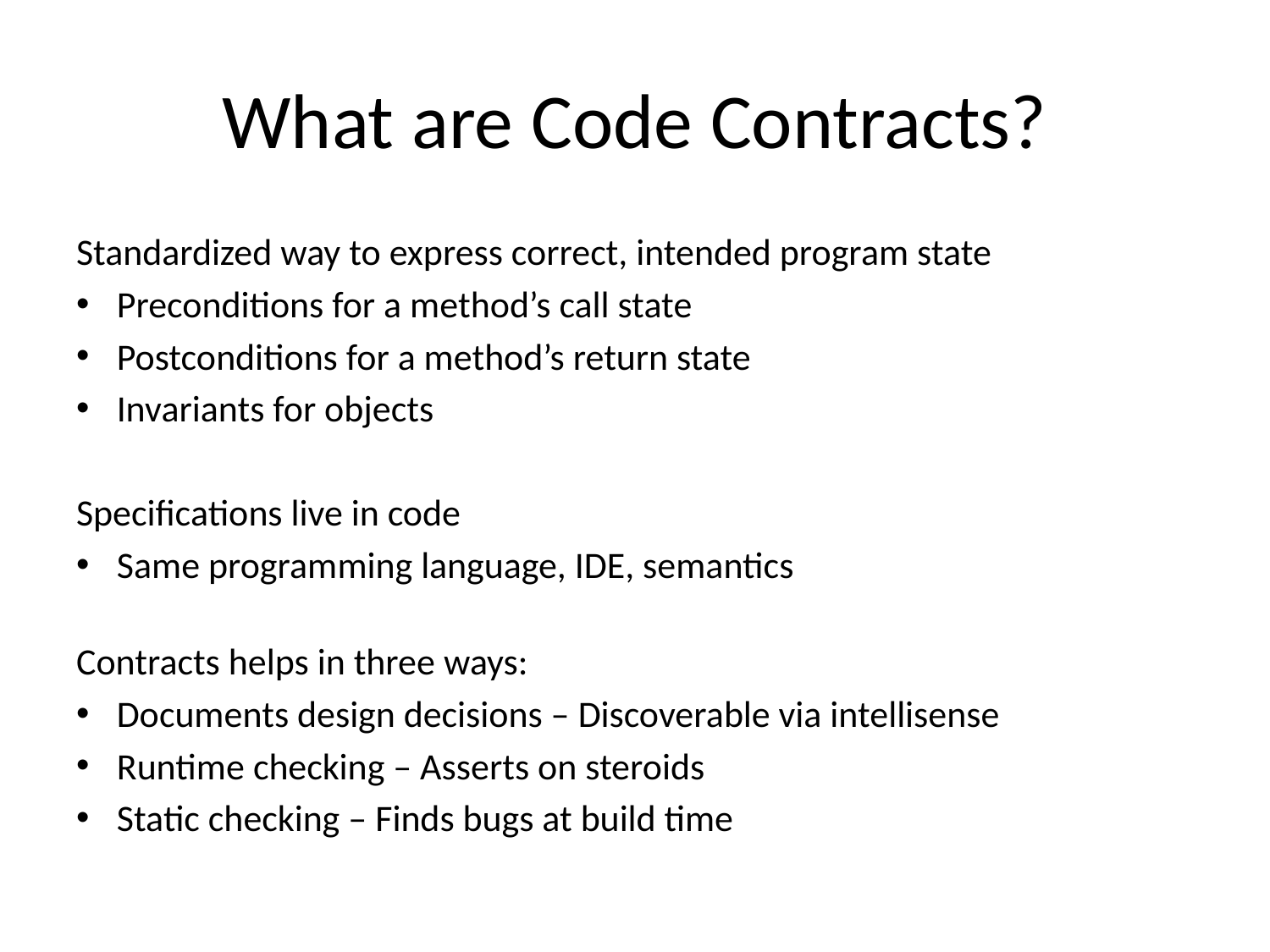

# What are Code Contracts?
Standardized way to express correct, intended program state
Preconditions for a method’s call state
Postconditions for a method’s return state
Invariants for objects

Specifications live in code
Same programming language, IDE, semantics
Contracts helps in three ways:
Documents design decisions – Discoverable via intellisense
Runtime checking – Asserts on steroids
Static checking – Finds bugs at build time